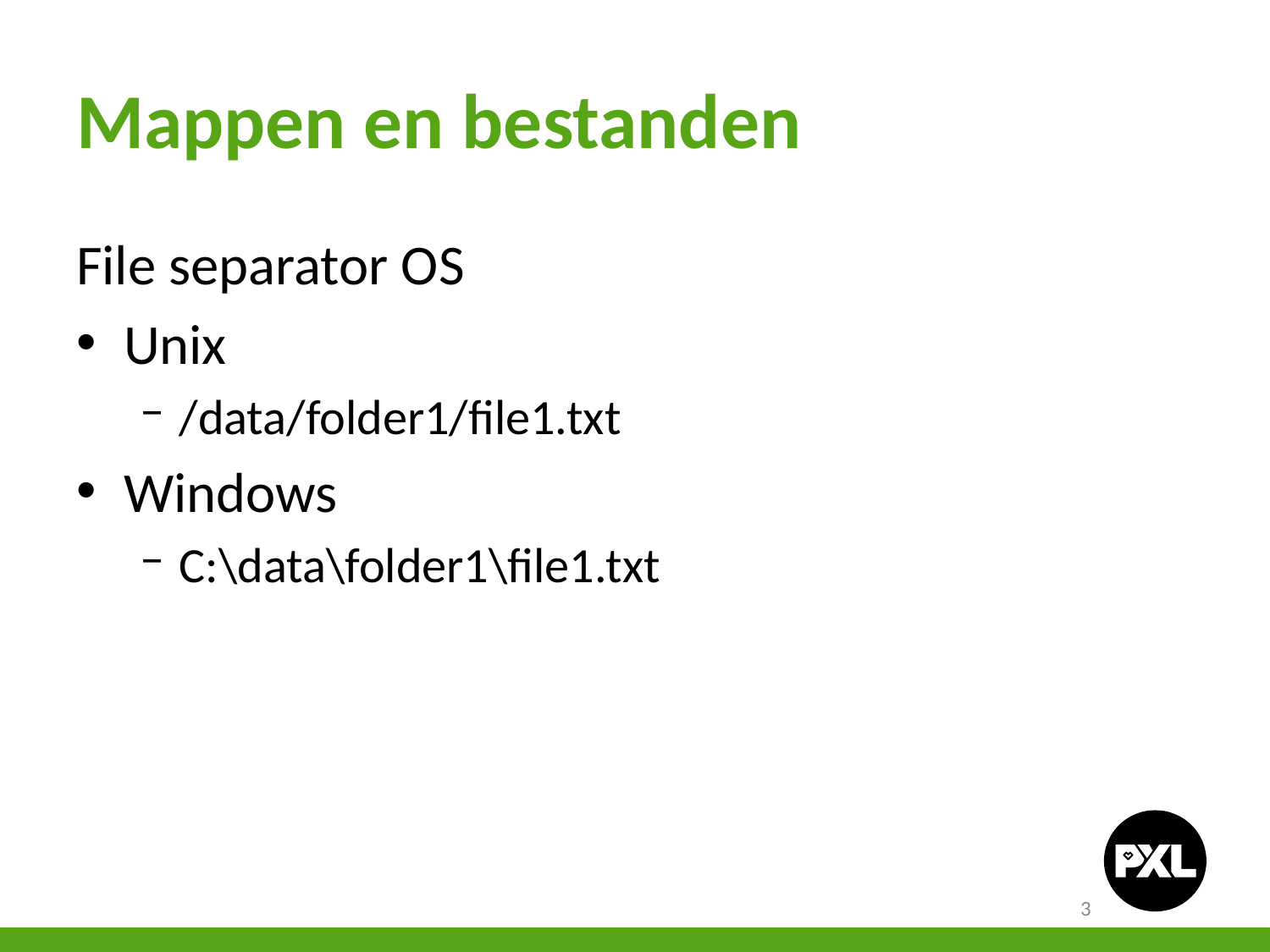

# Mappen en bestanden
File separator OS
Unix
/data/folder1/file1.txt
Windows
C:\data\folder1\file1.txt
3